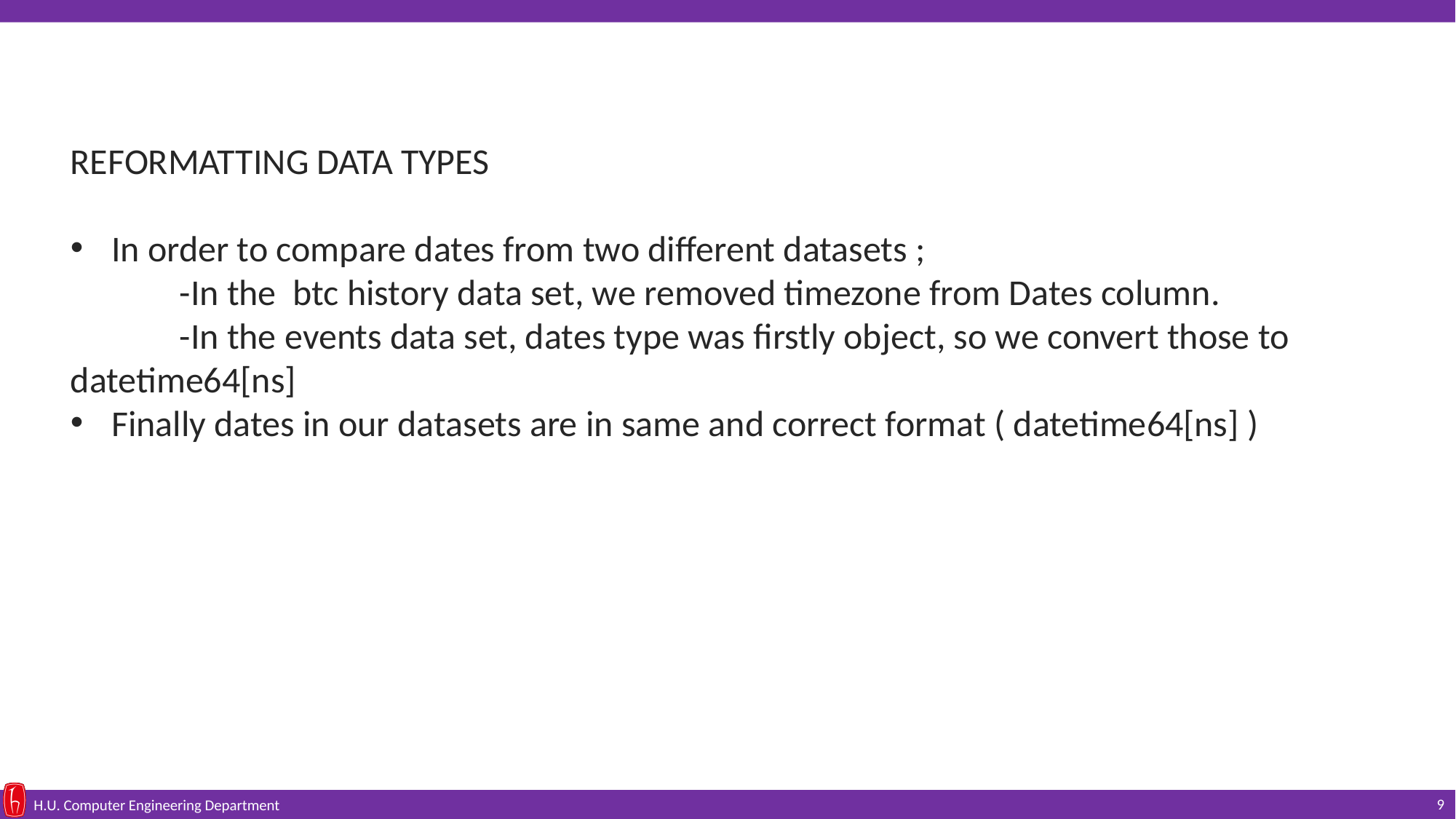

REFORMATTING DATA TYPES

In order to compare dates from two different datasets ;
	-In the  btc history data set, we removed timezone from Dates column.
	-In the events data set, dates type was firstly object, so we convert those to 	datetime64[ns]
Finally dates in our datasets are in same and correct format ( datetime64[ns] )

9